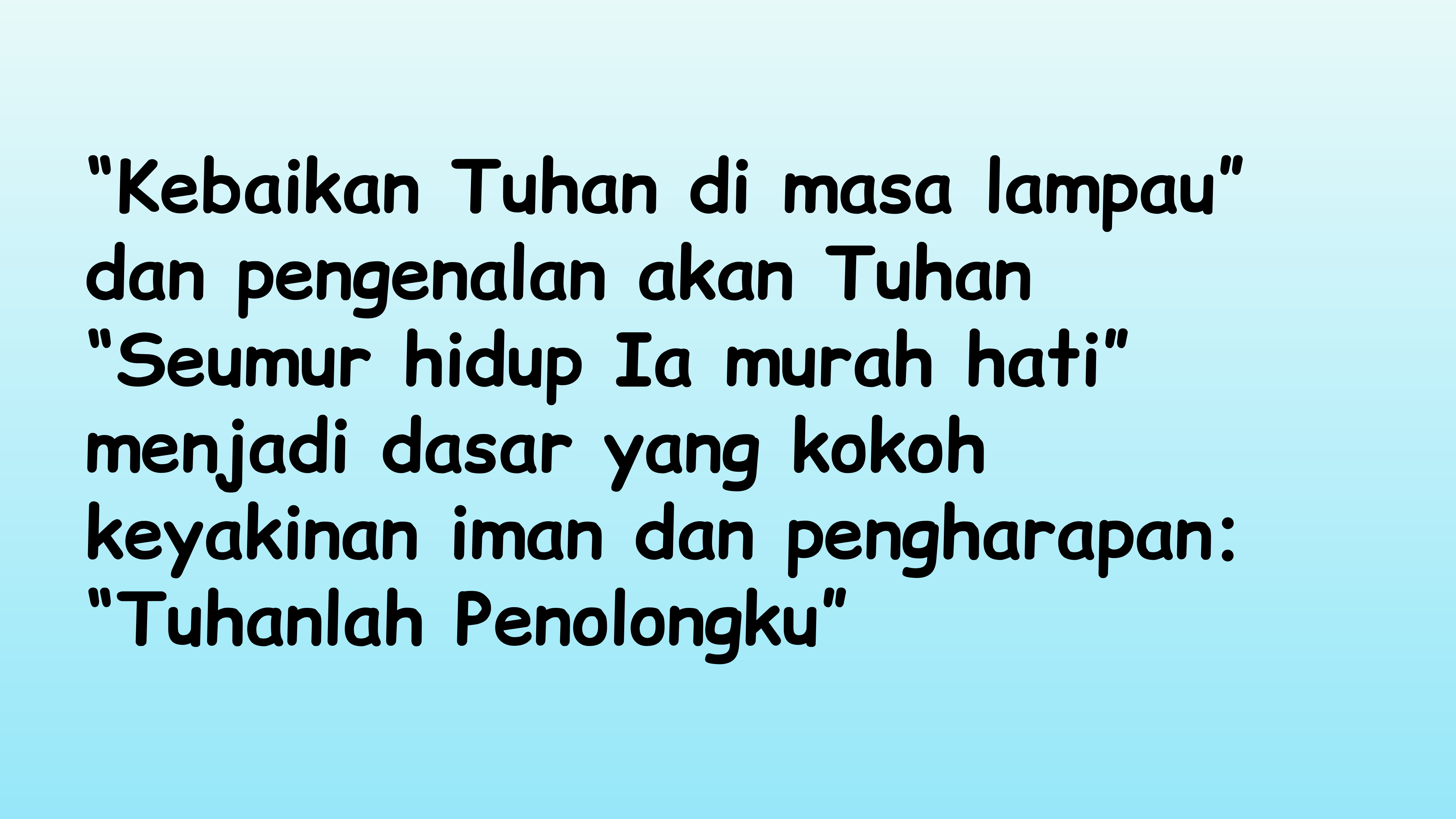

“Kebaikan Tuhan di masa lampau” dan pengenalan akan Tuhan “Seumur hidup Ia murah hati” menjadi dasar yang kokoh keyakinan iman dan pengharapan: “Tuhanlah Penolongku”